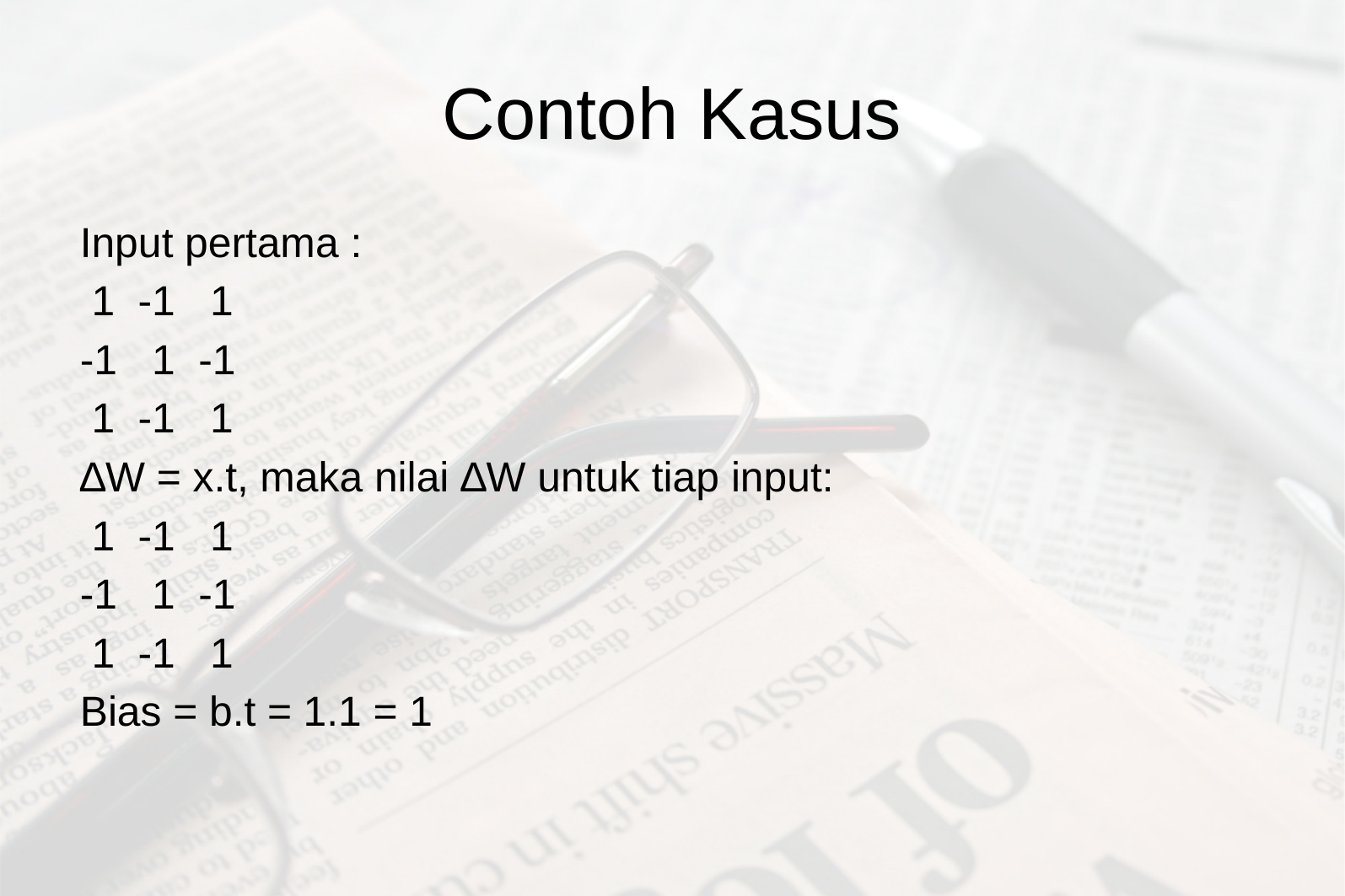

# Contoh Kasus
Input pertama :
 1  -1   1
-1   1  -1
 1  -1   1
∆W = x.t, maka nilai ∆W untuk tiap input:
 1  -1   1
-1   1  -1
 1  -1   1
Bias = b.t = 1.1 = 1